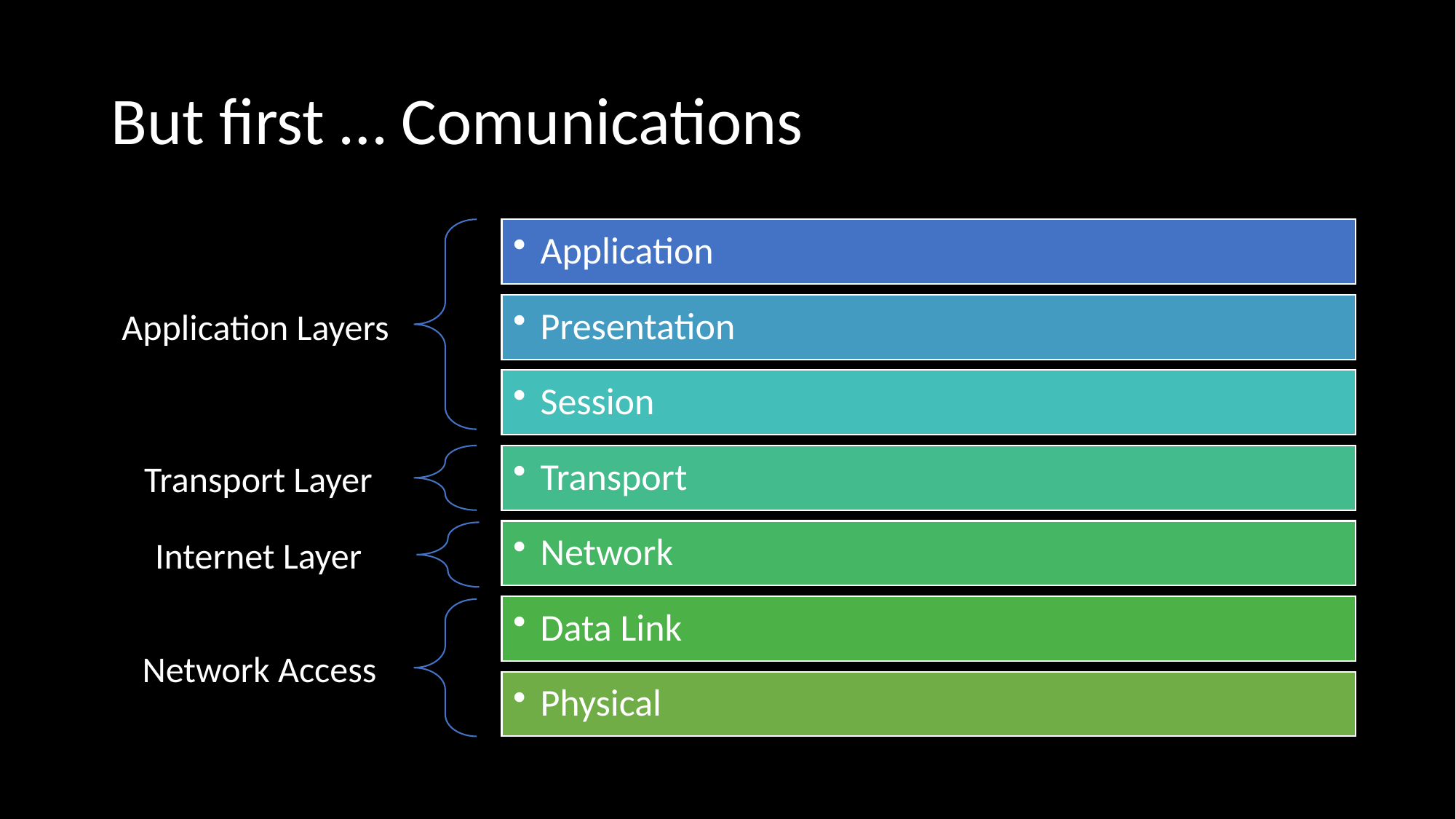

# But first … Comunications

Application

Presentation

Session

Transport

Network

Data Link

Physical

Application Layers
Transport Layer

Internet Layer
Network Access